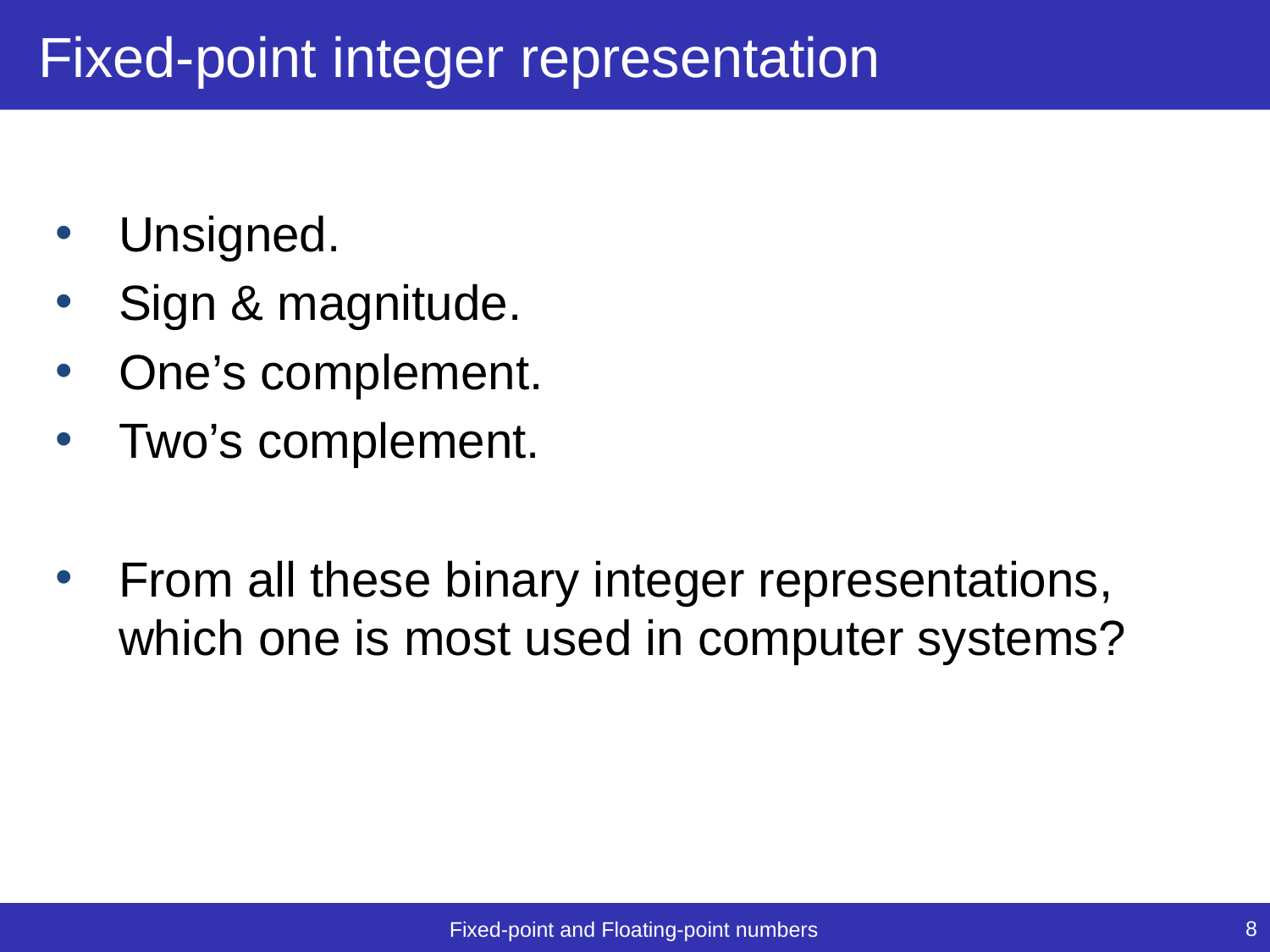

# Fixed-point integer representation

Unsigned.
Sign & magnitude.
One’s complement.
Two’s complement.

From all these binary integer representations, which one is most used in computer systems?
8